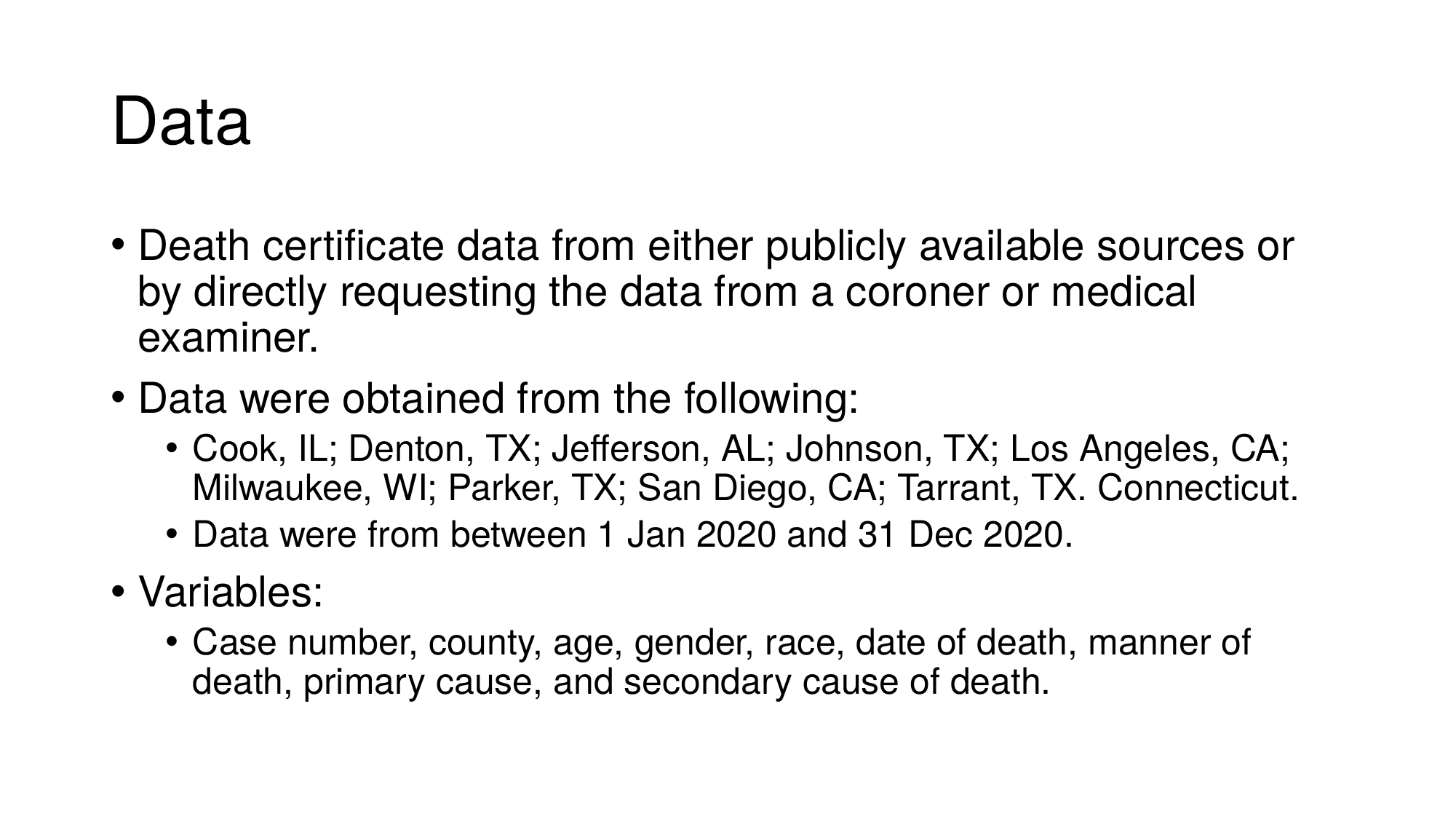

# Data
Death certificate data from either publicly available sources or by directly requesting the data from a coroner or medical examiner.
Data were obtained from the following:
Cook, IL; Denton, TX; Jefferson, AL; Johnson, TX; Los Angeles, CA; Milwaukee, WI; Parker, TX; San Diego, CA; Tarrant, TX. Connecticut.
Data were from between 1 Jan 2020 and 31 Dec 2020.
Variables:
Case number, county, age, gender, race, date of death, manner of death, primary cause, and secondary cause of death.